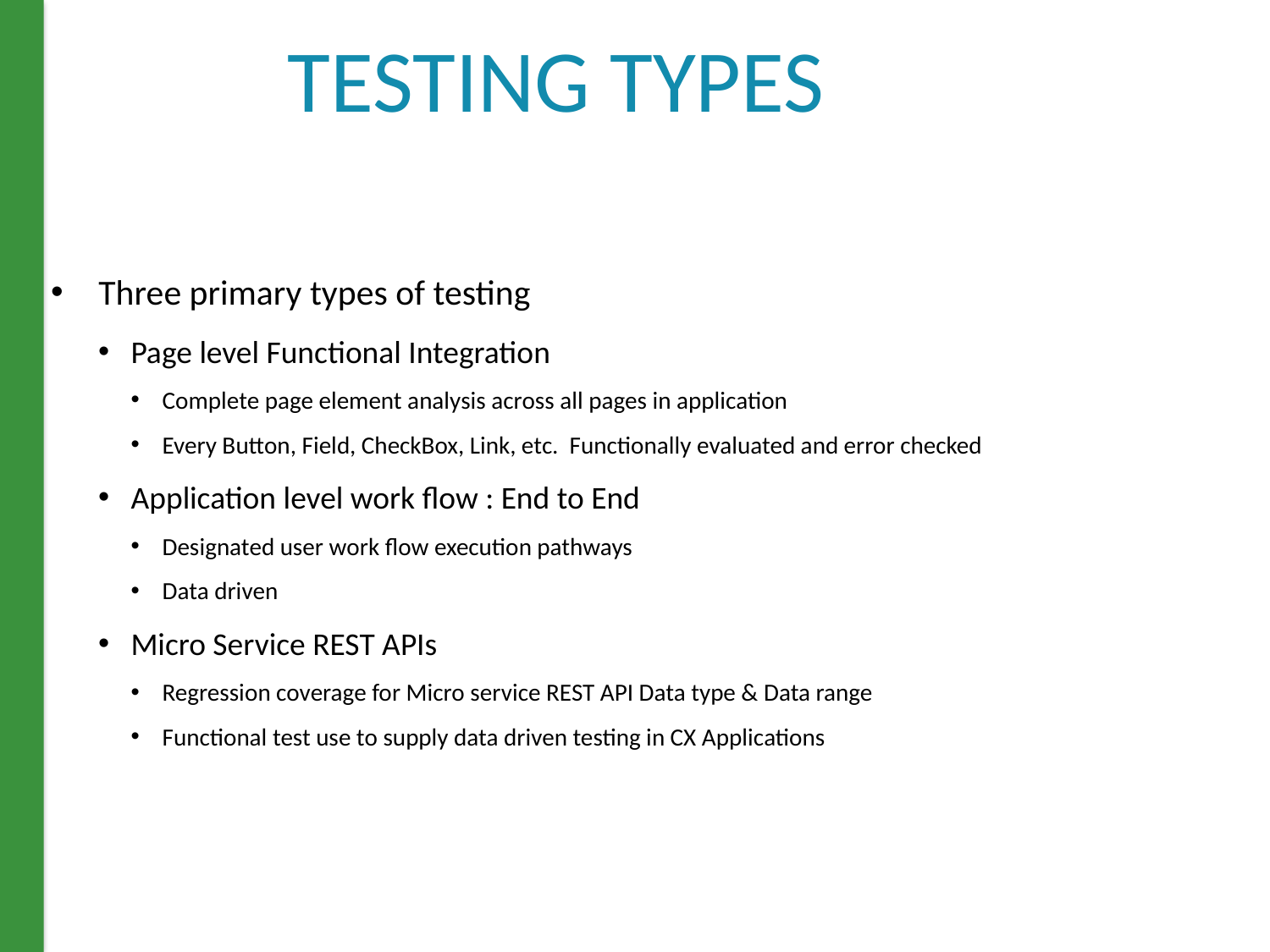

# TESTING TYPES
Three primary types of testing
Page level Functional Integration
Complete page element analysis across all pages in application
Every Button, Field, CheckBox, Link, etc.  Functionally evaluated and error checked
Application level work flow : End to End
Designated user work flow execution pathways
Data driven
Micro Service REST APIs
Regression coverage for Micro service REST API Data type & Data range
Functional test use to supply data driven testing in CX Applications